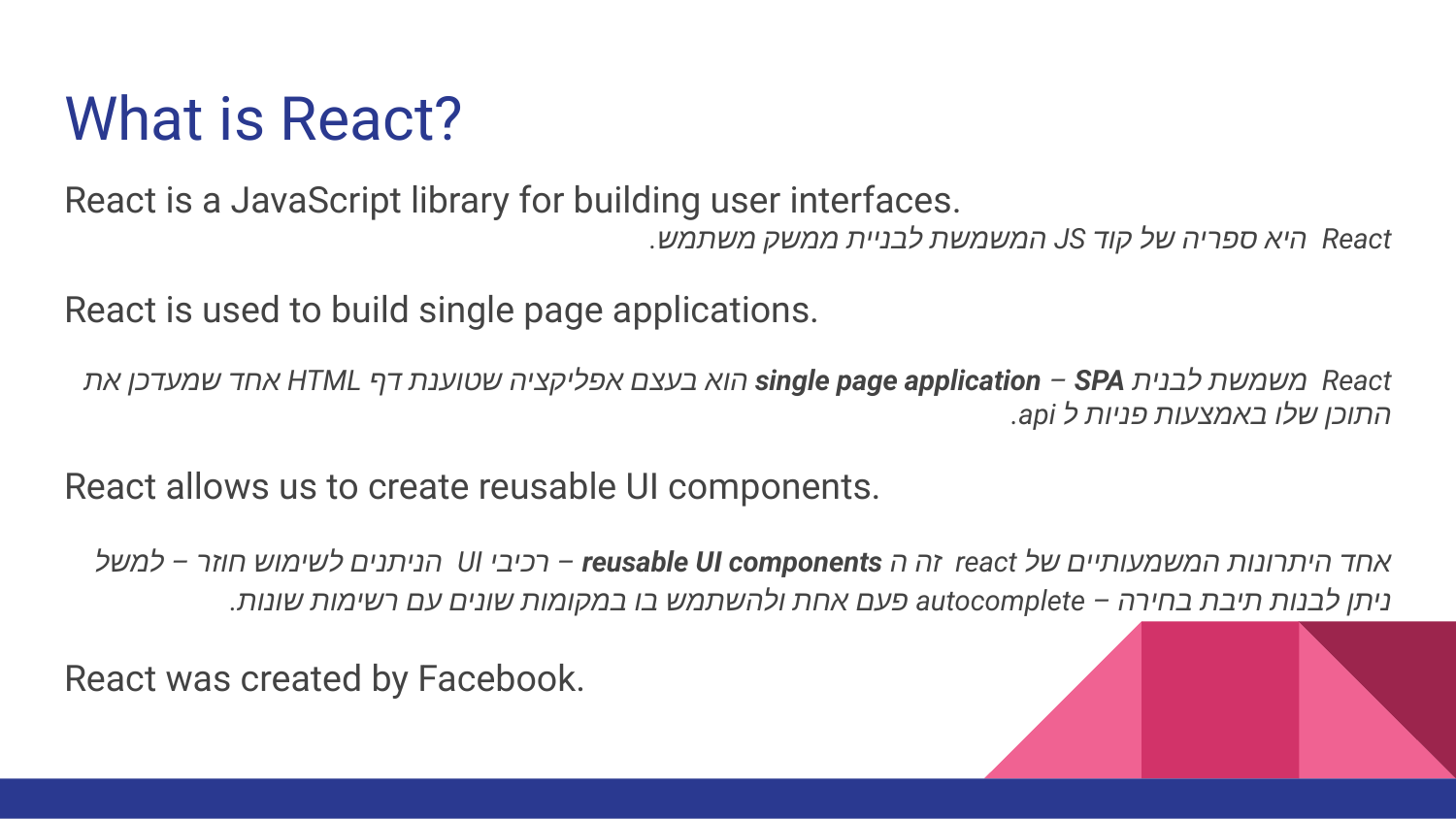

# What is React?
React is a JavaScript library for building user interfaces.
React  היא ספריה של קוד JS המשמשת לבניית ממשק משתמש.
React is used to build single page applications.
React  משמשת לבנית single page application – SPA הוא בעצם אפליקציה שטוענת דף HTML אחד שמעדכן את התוכן שלו באמצעות פניות ל api.
React allows us to create reusable UI components.
אחד היתרונות המשמעותיים של react  זה ה reusable UI components – רכיבי UI  הניתנים לשימוש חוזר – למשל ניתן לבנות תיבת בחירה – autocomplete פעם אחת ולהשתמש בו במקומות שונים עם רשימות שונות.
React was created by Facebook.